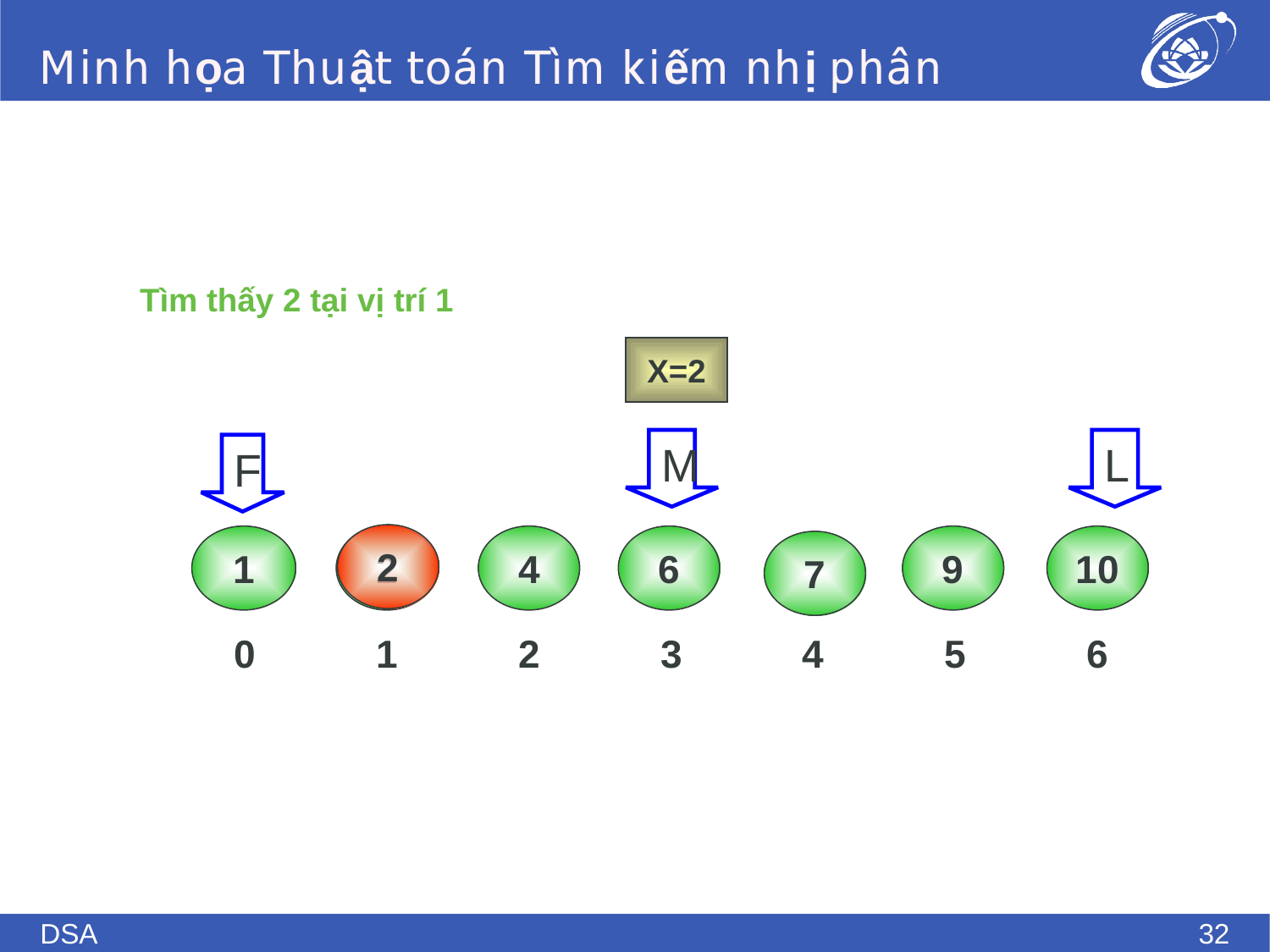

# Minh họa Thuật toán Tìm kiếm nhị phân

Tìm thấy 2 tại vị trí 1
X=2
M
L
F
2
1
2
4
6
9
10
7
0
1
2
3
4
5
6
DSA
32